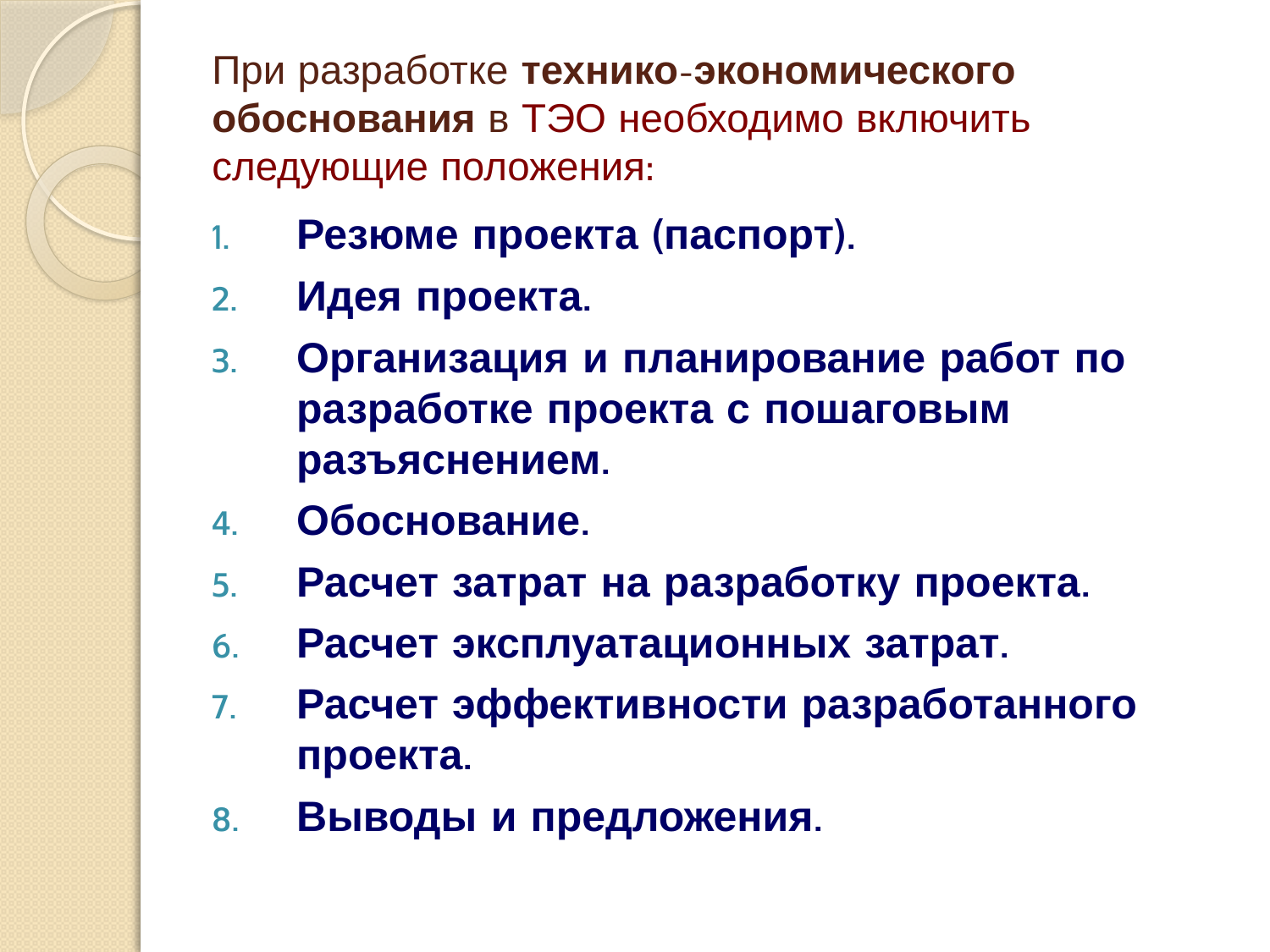

# При разработке технико-экономического обоснования в ТЭО необходимо включить следующие положения:
Резюме проекта (паспорт).
Идея проекта.
Организация и планирование работ по разработке проекта с пошаговым разъяснением.
Обоснование.
Расчет затрат на разработку проекта.
Расчет эксплуатационных затрат.
Расчет эффективности разработанного проекта.
Выводы и предложения.